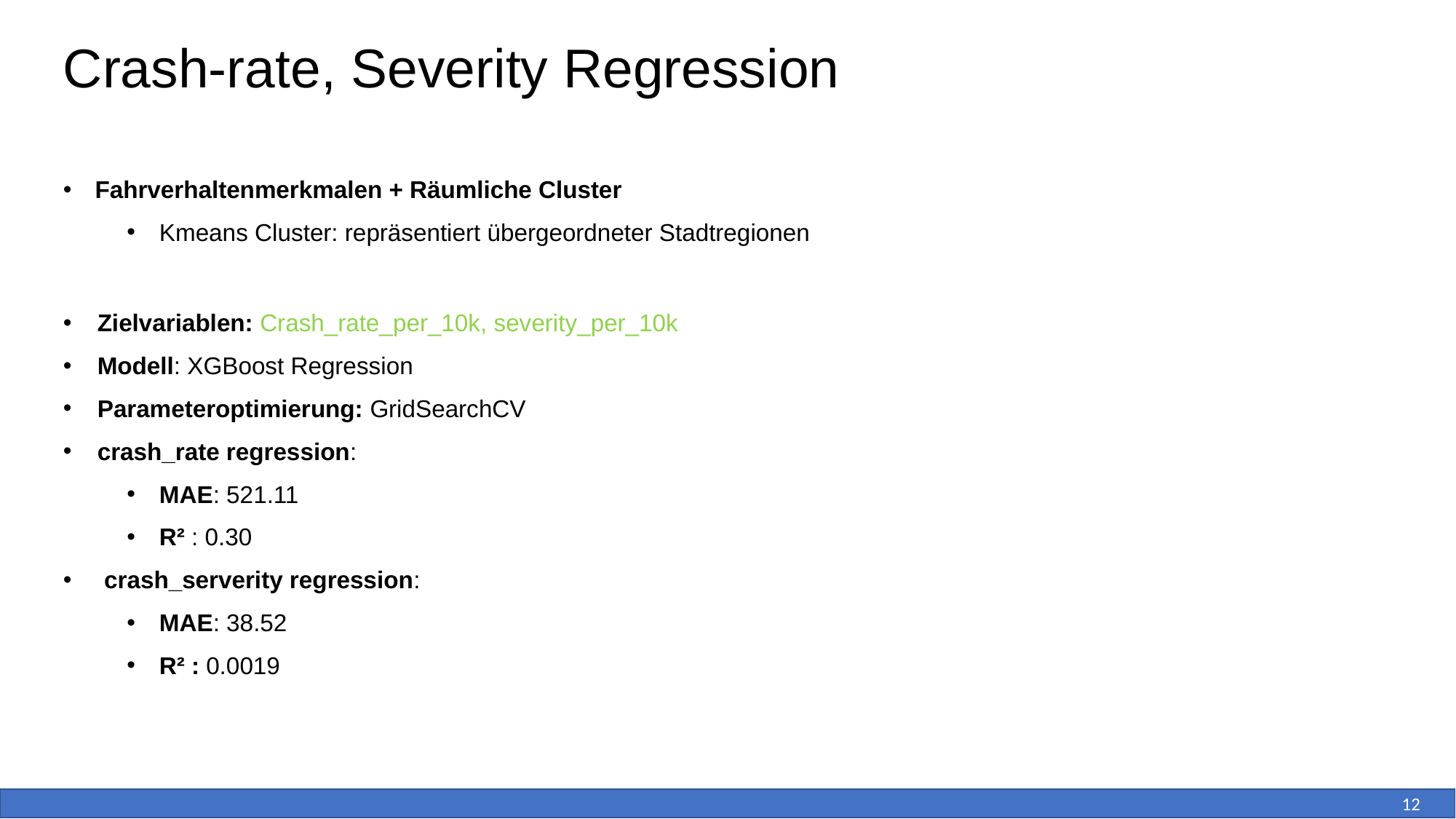

# Crash-rate, Severity Regression
Fahrverhaltenmerkmalen + Räumliche Cluster
Kmeans Cluster: repräsentiert übergeordneter Stadtregionen

Zielvariablen: Crash_rate_per_10k, severity_per_10k
Modell: XGBoost Regression
Parameteroptimierung: GridSearchCV
crash_rate regression:
MAE: 521.11
R² : 0.30
 crash_serverity regression:
MAE: 38.52
R² : 0.0019

12